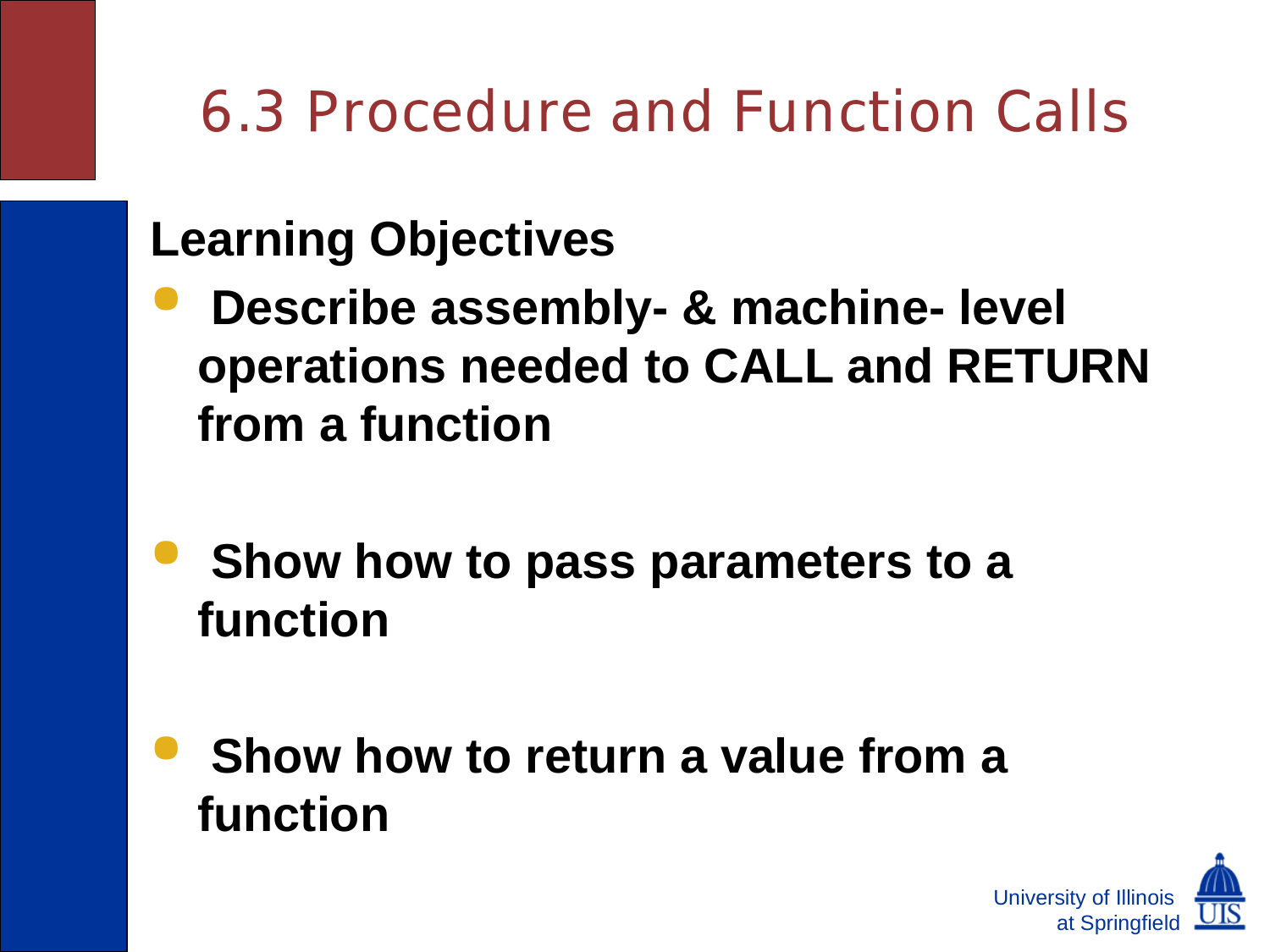

# 6.3 Procedure and Function Calls
Learning Objectives
 Describe assembly- & machine- level operations needed to CALL and RETURN from a function

 Show how to pass parameters to a function

 Show how to return a value from a function